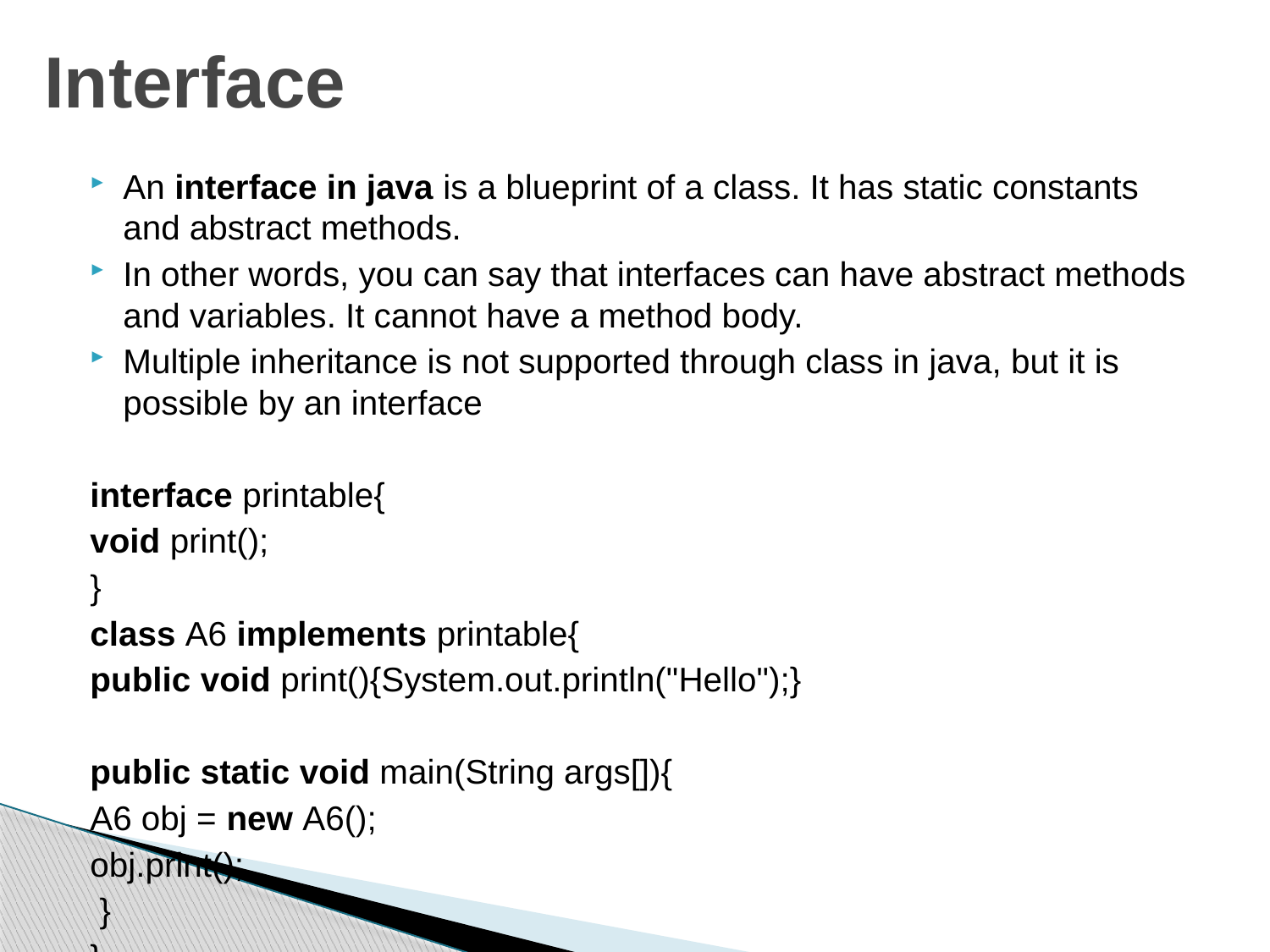

# Interface
An interface in java is a blueprint of a class. It has static constants and abstract methods.
In other words, you can say that interfaces can have abstract methods and variables. It cannot have a method body.
Multiple inheritance is not supported through class in java, but it is possible by an interface

interface printable{
void print();
}
class A6 implements printable{
public void print(){System.out.println("Hello");}

public static void main(String args[]){
A6 obj = new A6();
obj.print();
 }
}